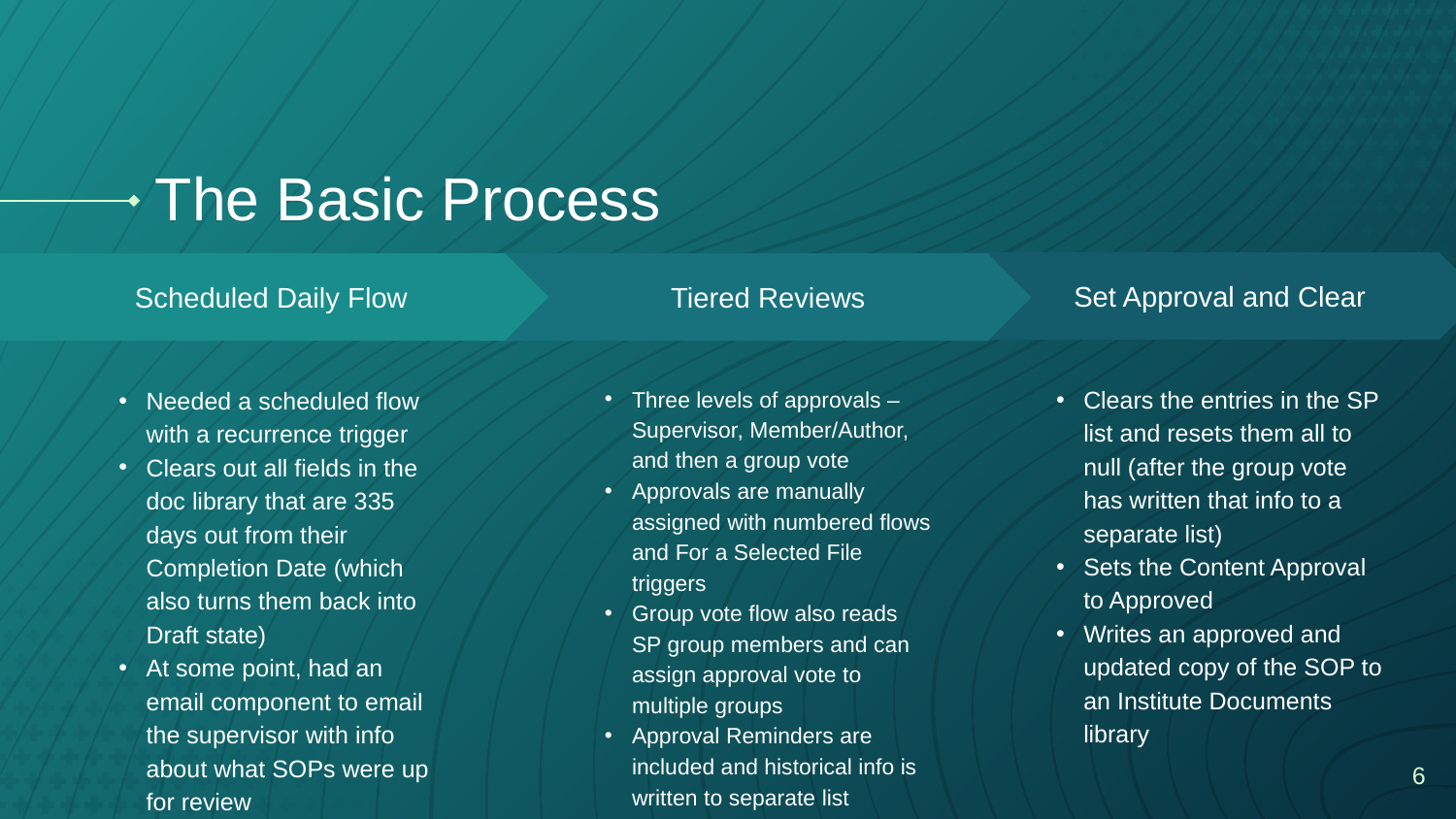

# The Basic Process
Set Approval and Clear
Clears the entries in the SP list and resets them all to null (after the group vote has written that info to a separate list)
Sets the Content Approval to Approved
Writes an approved and updated copy of the SOP to an Institute Documents library
Tiered Reviews
Three levels of approvals – Supervisor, Member/Author, and then a group vote
Approvals are manually assigned with numbered flows and For a Selected File triggers
Group vote flow also reads SP group members and can assign approval vote to multiple groups
Approval Reminders are included and historical info is written to separate list
Scheduled Daily Flow
Needed a scheduled flow with a recurrence trigger
Clears out all fields in the doc library that are 335 days out from their Completion Date (which also turns them back into Draft state)
At some point, had an email component to email the supervisor with info about what SOPs were up for review
6